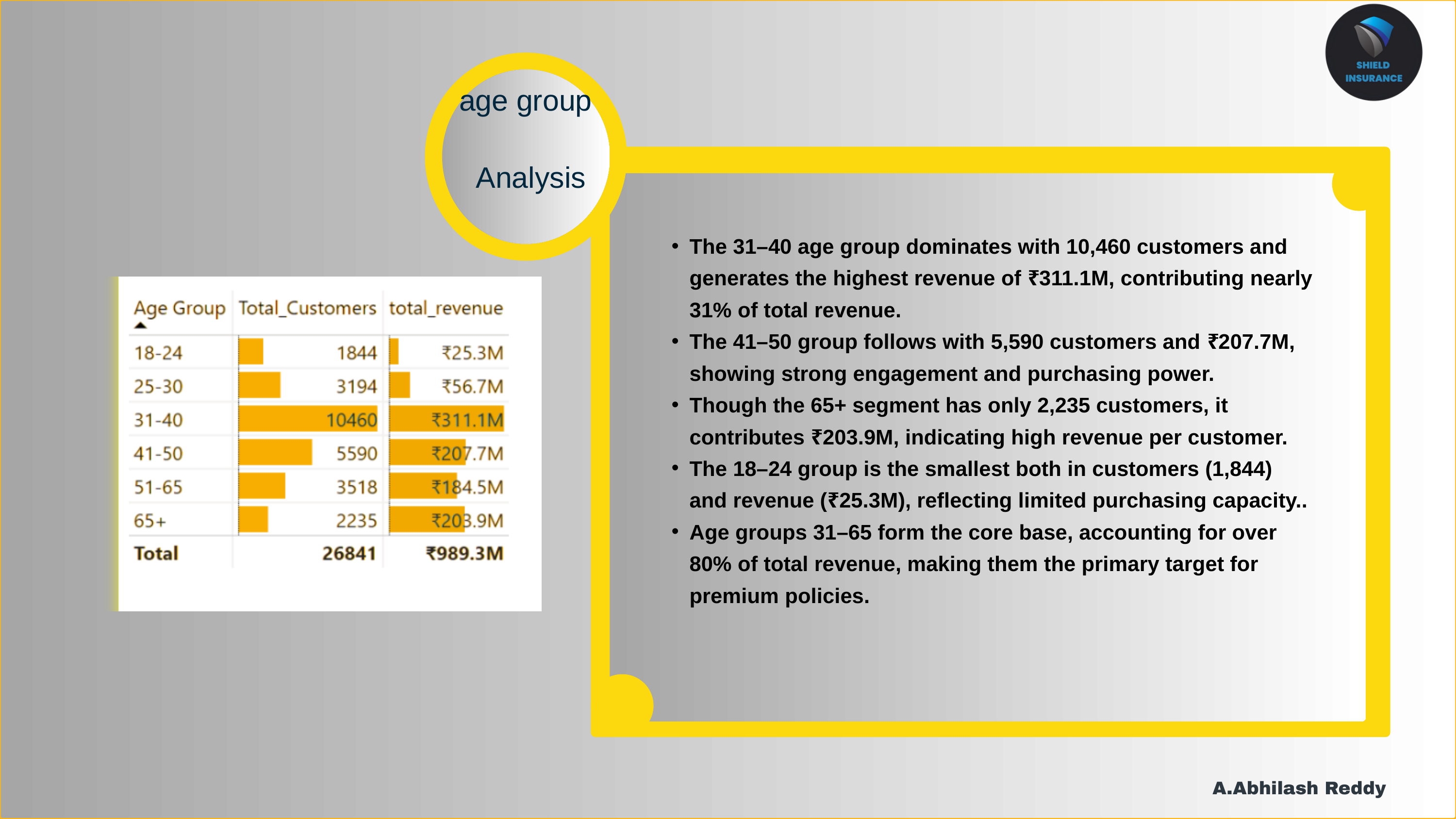

age group

Analysis

The 31–40 age group dominates with 10,460 customers and generates the highest revenue of ₹311.1M, contributing nearly 31% of total revenue.
The 41–50 group follows with 5,590 customers and ₹207.7M, showing strong engagement and purchasing power.
Though the 65+ segment has only 2,235 customers, it contributes ₹203.9M, indicating high revenue per customer.
The 18–24 group is the smallest both in customers (1,844) and revenue (₹25.3M), reflecting limited purchasing capacity..
Age groups 31–65 form the core base, accounting for over 80% of total revenue, making them the primary target for premium policies.

A.Abhilash Reddy